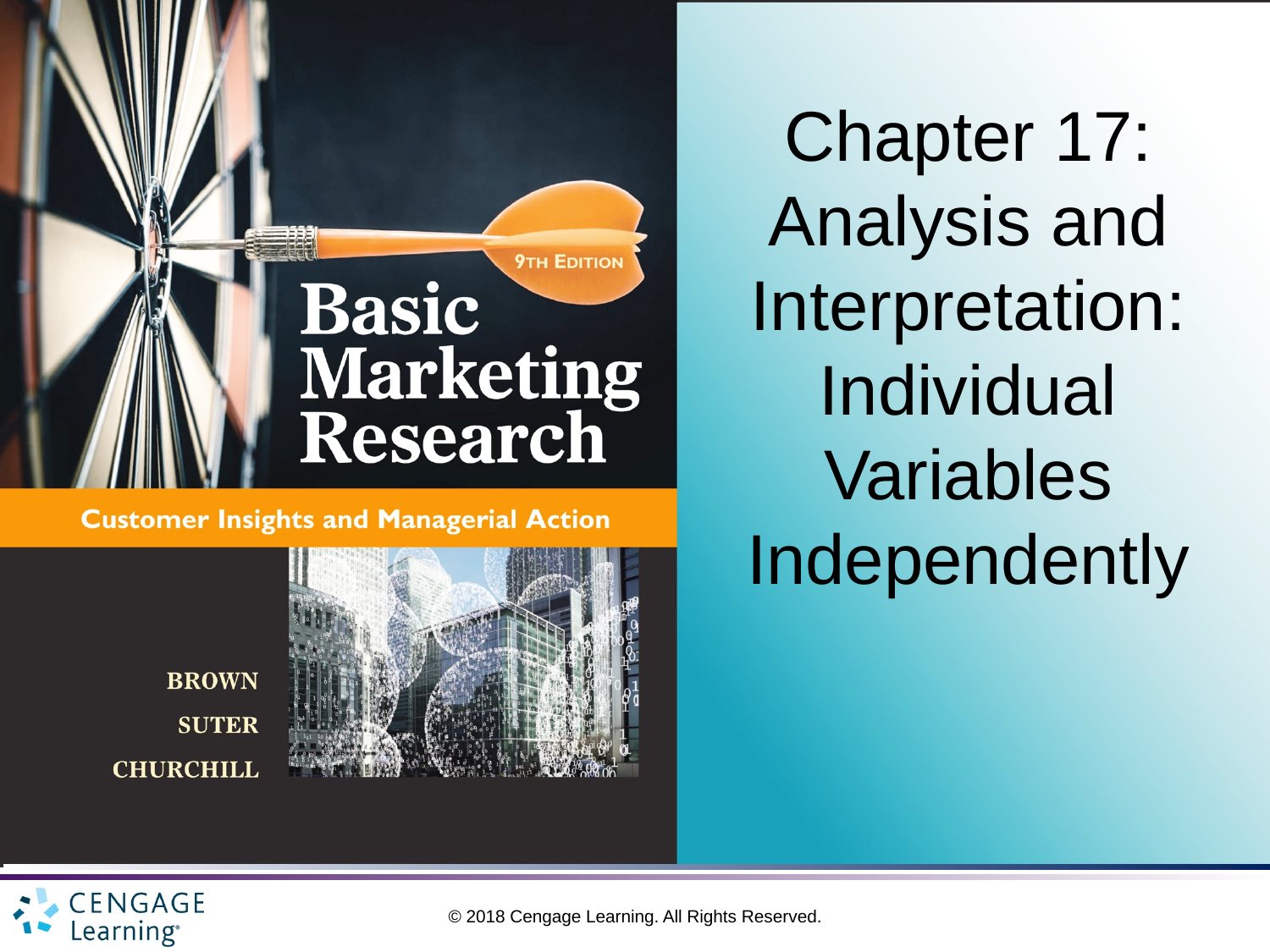

# Chapter 17: Analysis and Interpretation: Individual Variables Independently
© 2018 Cengage Learning. All Rights Reserved.